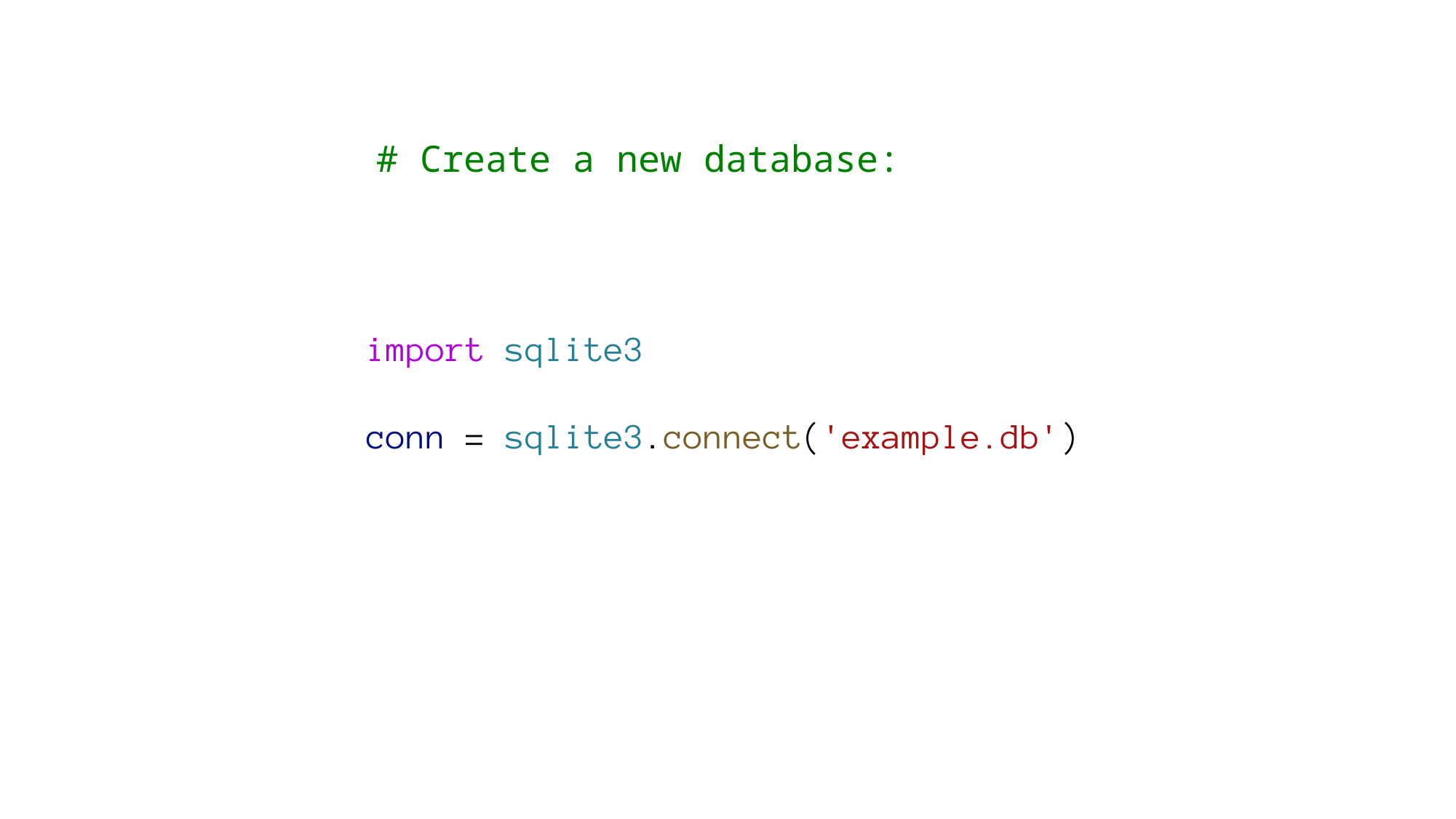

# Create a new database:
import sqlite3
conn = sqlite3.connect('example.db')